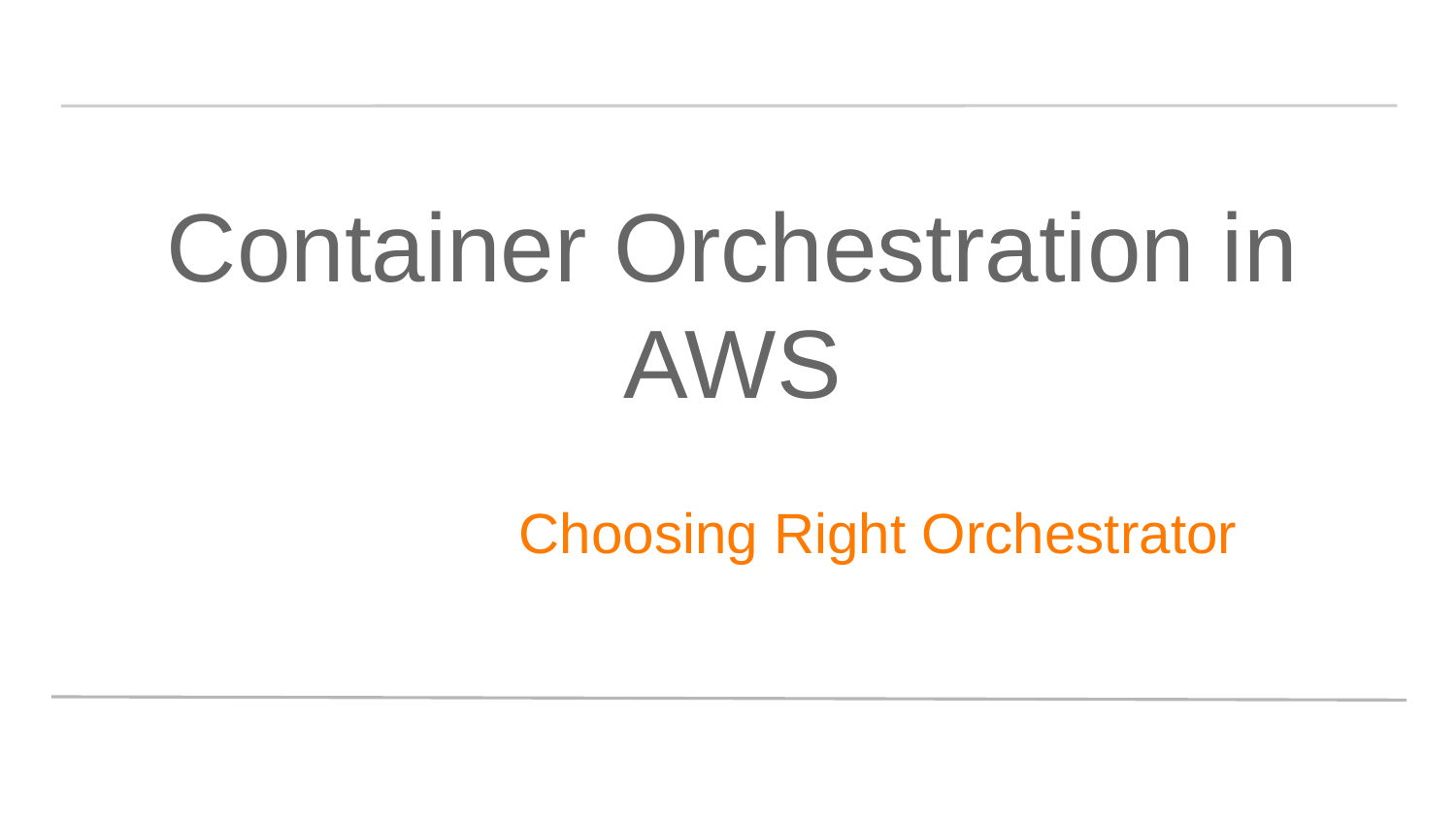

# Container Orchestration in AWS
                                Choosing Right Orchestrator